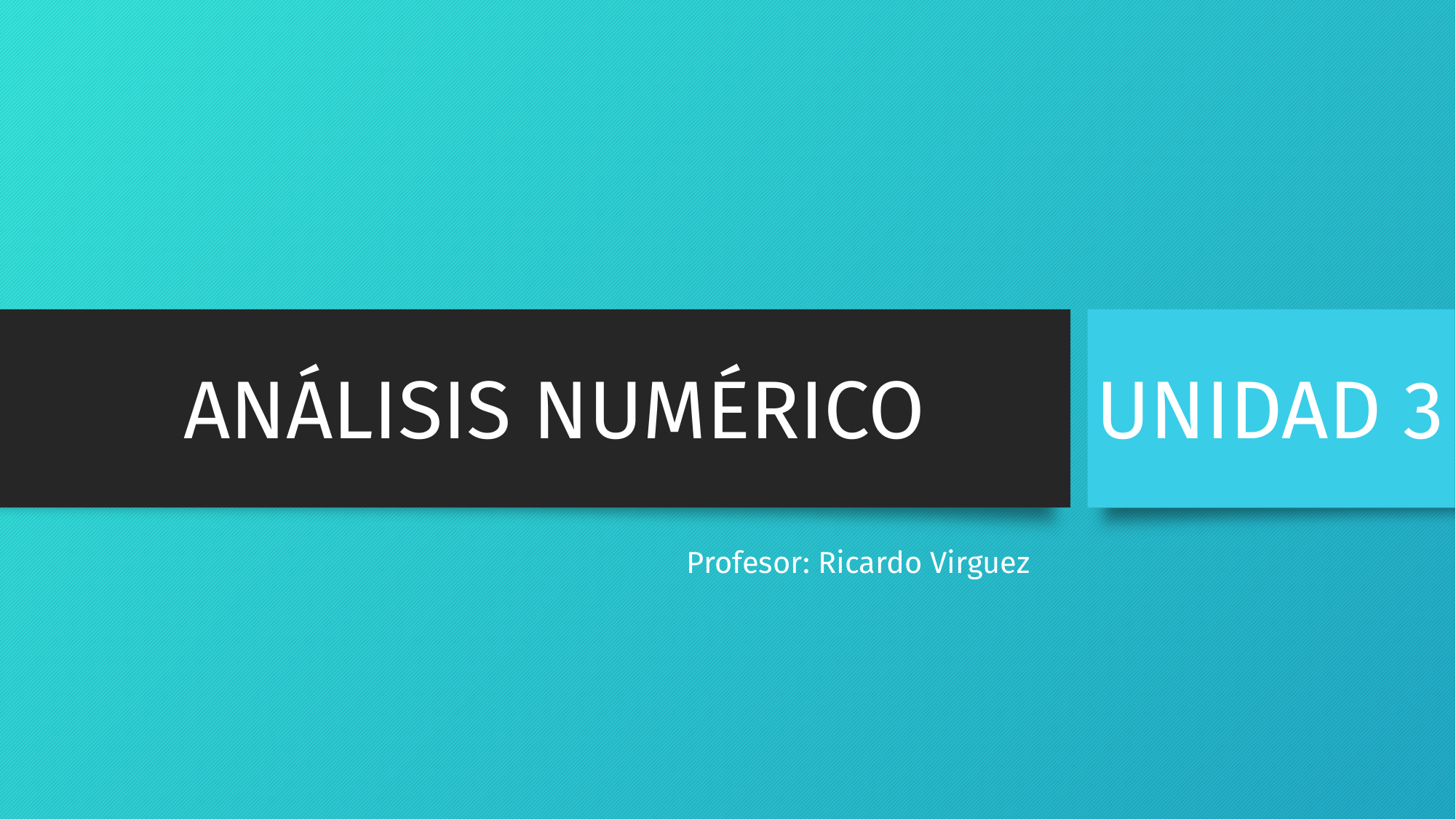

ANÁLISIS NUMÉRICO
UNIDAD 3
Profesor: Ricardo Virguez